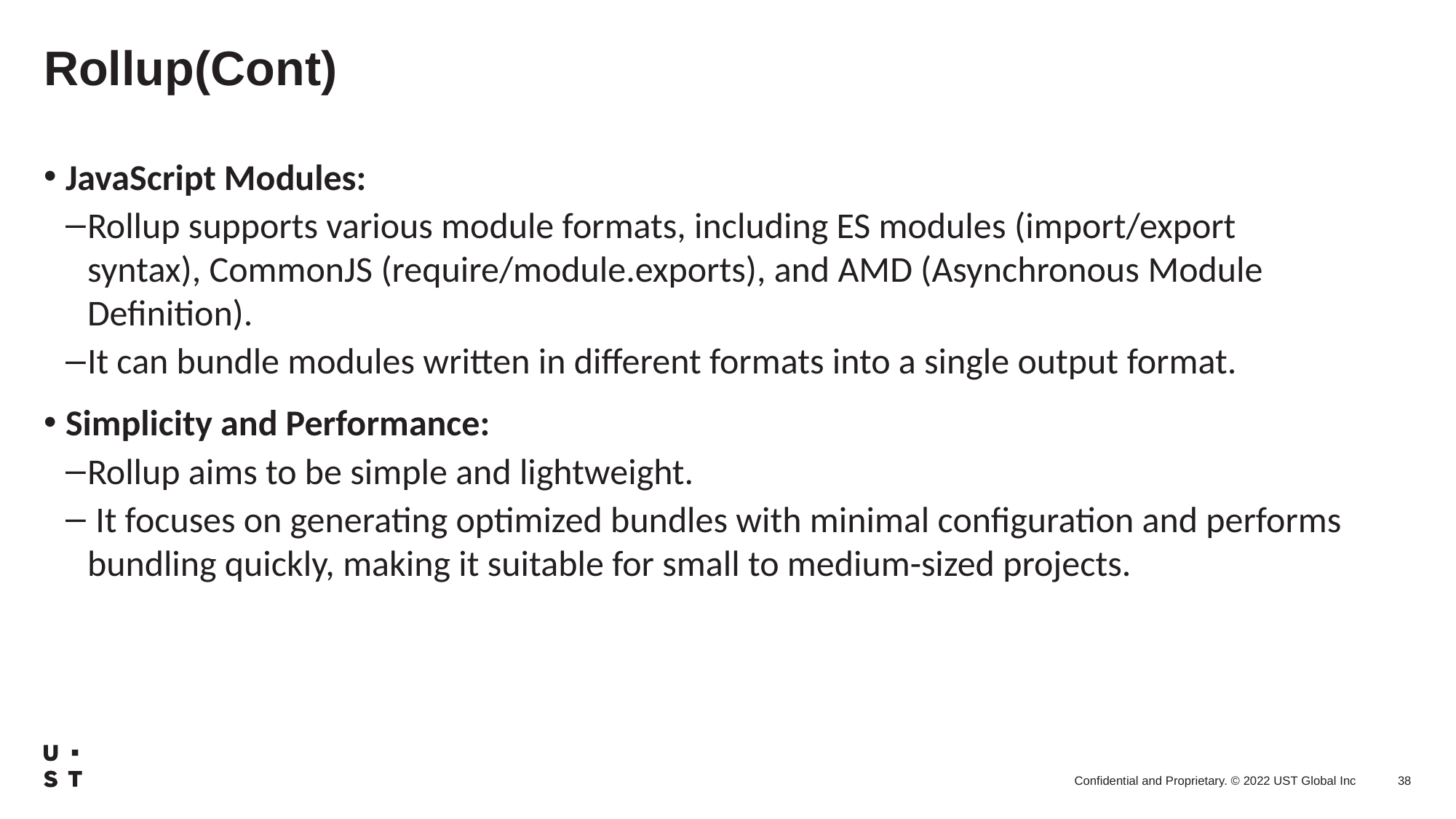

# Rollup(Cont)

JavaScript Modules:
Rollup supports various module formats, including ES modules (import/export syntax), CommonJS (require/module.exports), and AMD (Asynchronous Module Definition).
It can bundle modules written in different formats into a single output format.
Simplicity and Performance:
Rollup aims to be simple and lightweight.
 It focuses on generating optimized bundles with minimal configuration and performs bundling quickly, making it suitable for small to medium-sized projects.